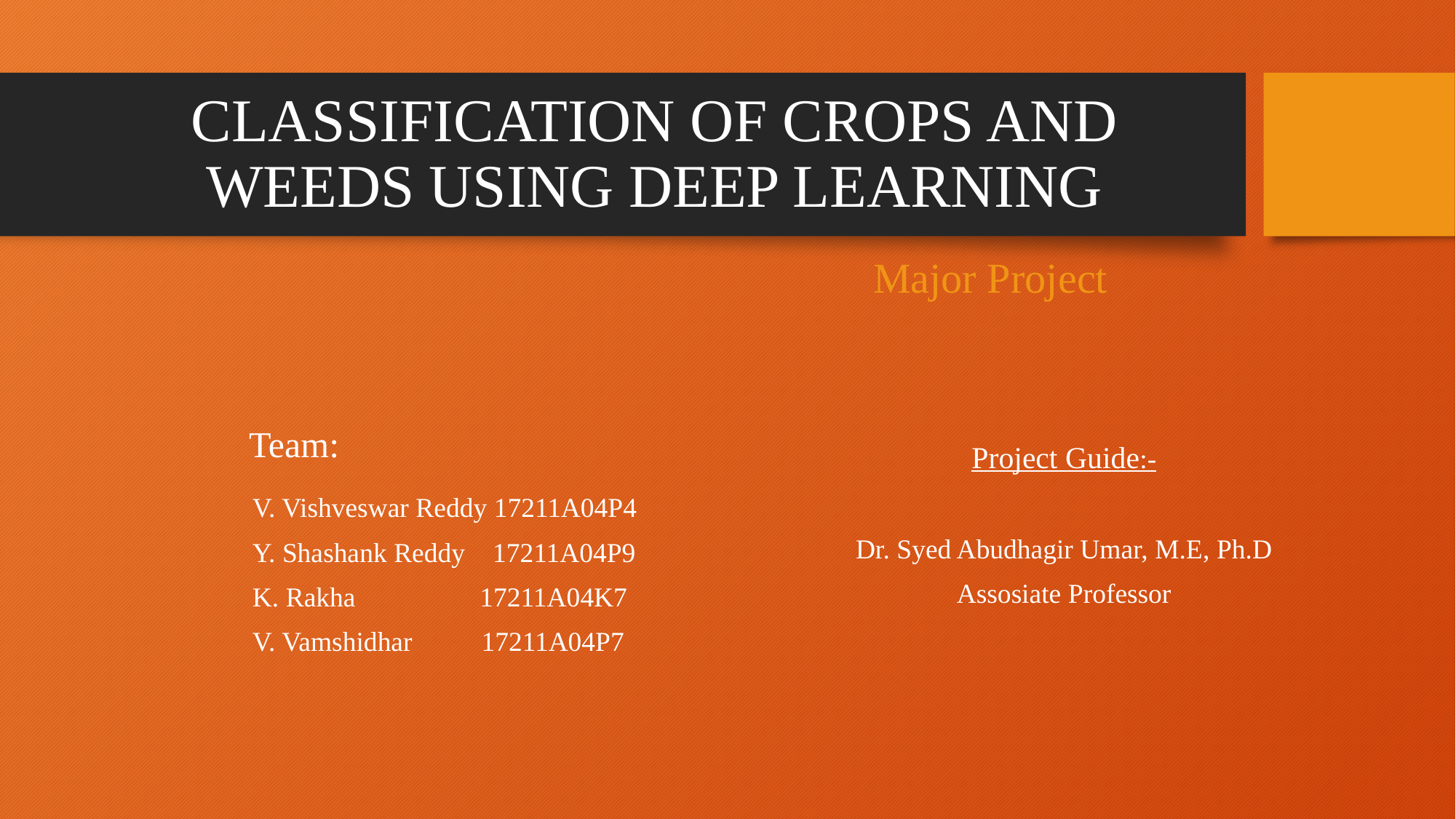

# CLASSIFICATION OF CROPS AND WEEDS USING DEEP LEARNING
Major Project
Team:
Project Guide:-

Dr. Syed Abudhagir Umar, M.E, Ph.D
Assosiate Professor
V. Vishveswar Reddy 17211A04P4
Y. Shashank Reddy    17211A04P9
K. Rakha                  17211A04K7
V. Vamshidhar          17211A04P7